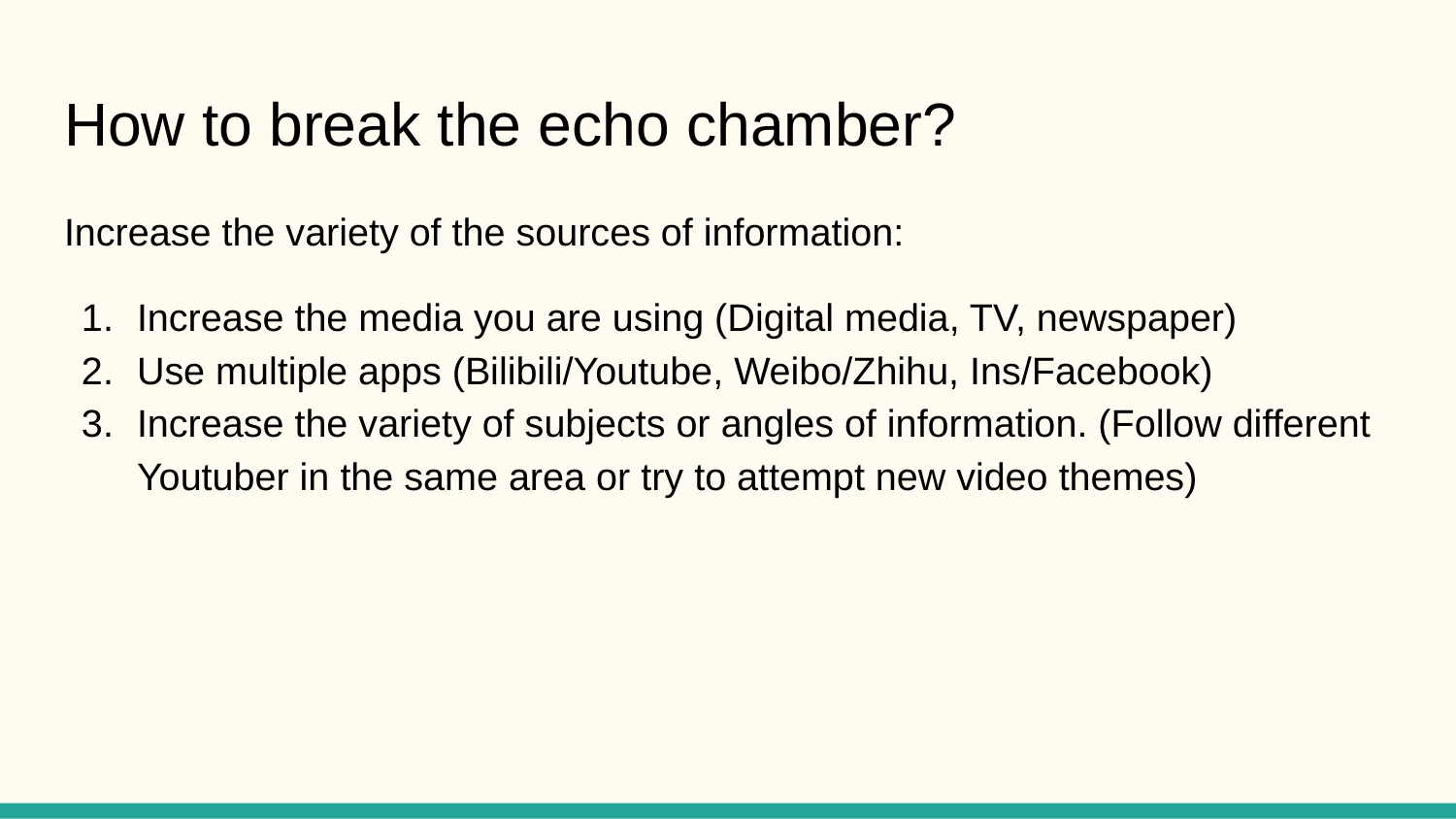

# How to break the echo chamber?
Increase the variety of the sources of information:
Increase the media you are using (Digital media, TV, newspaper)
Use multiple apps (Bilibili/Youtube, Weibo/Zhihu, Ins/Facebook)
Increase the variety of subjects or angles of information. (Follow different Youtuber in the same area or try to attempt new video themes)